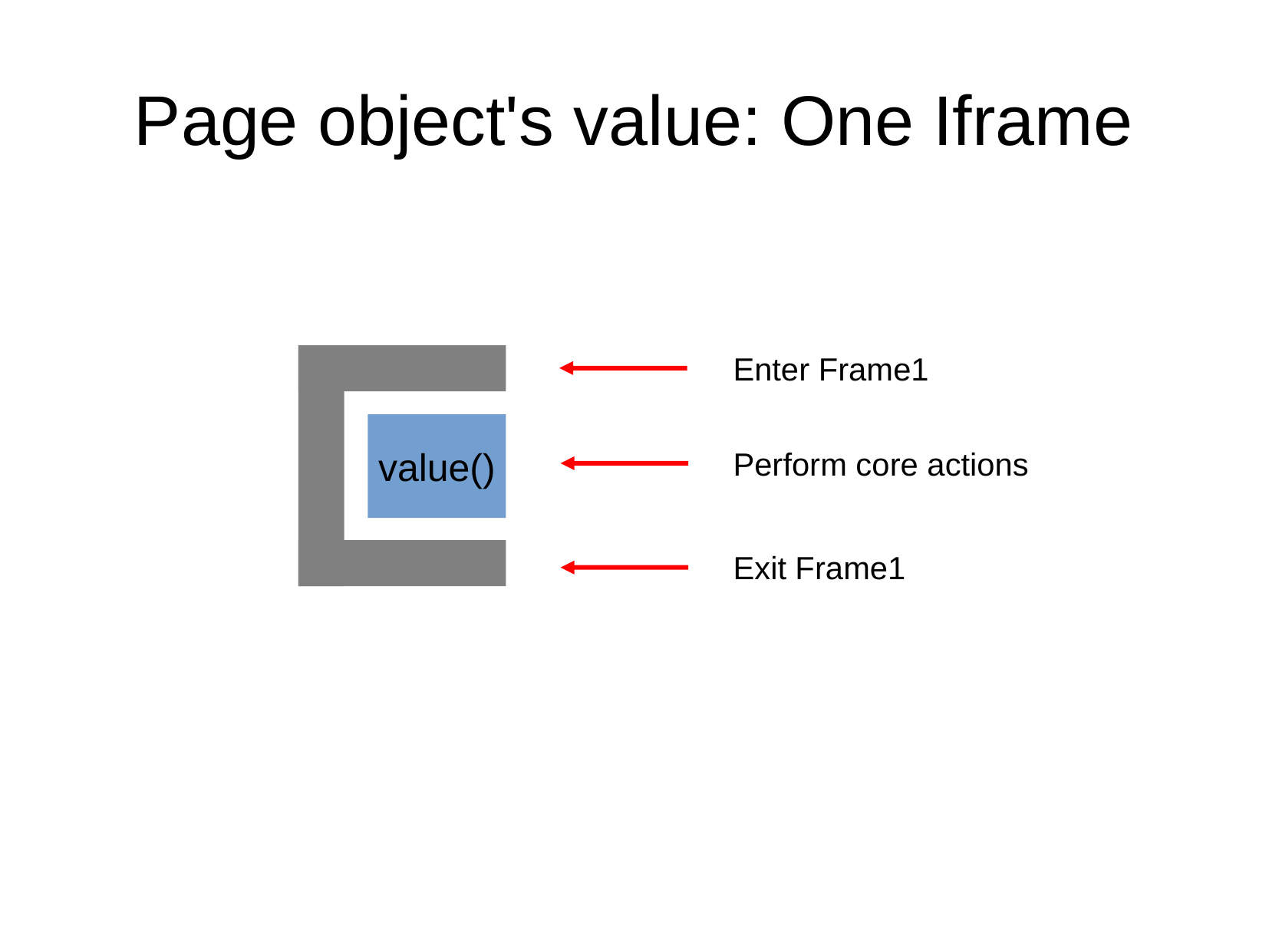

Page object's value: One Iframe
Enter Frame1

value()
Perform core actions

Exit Frame1